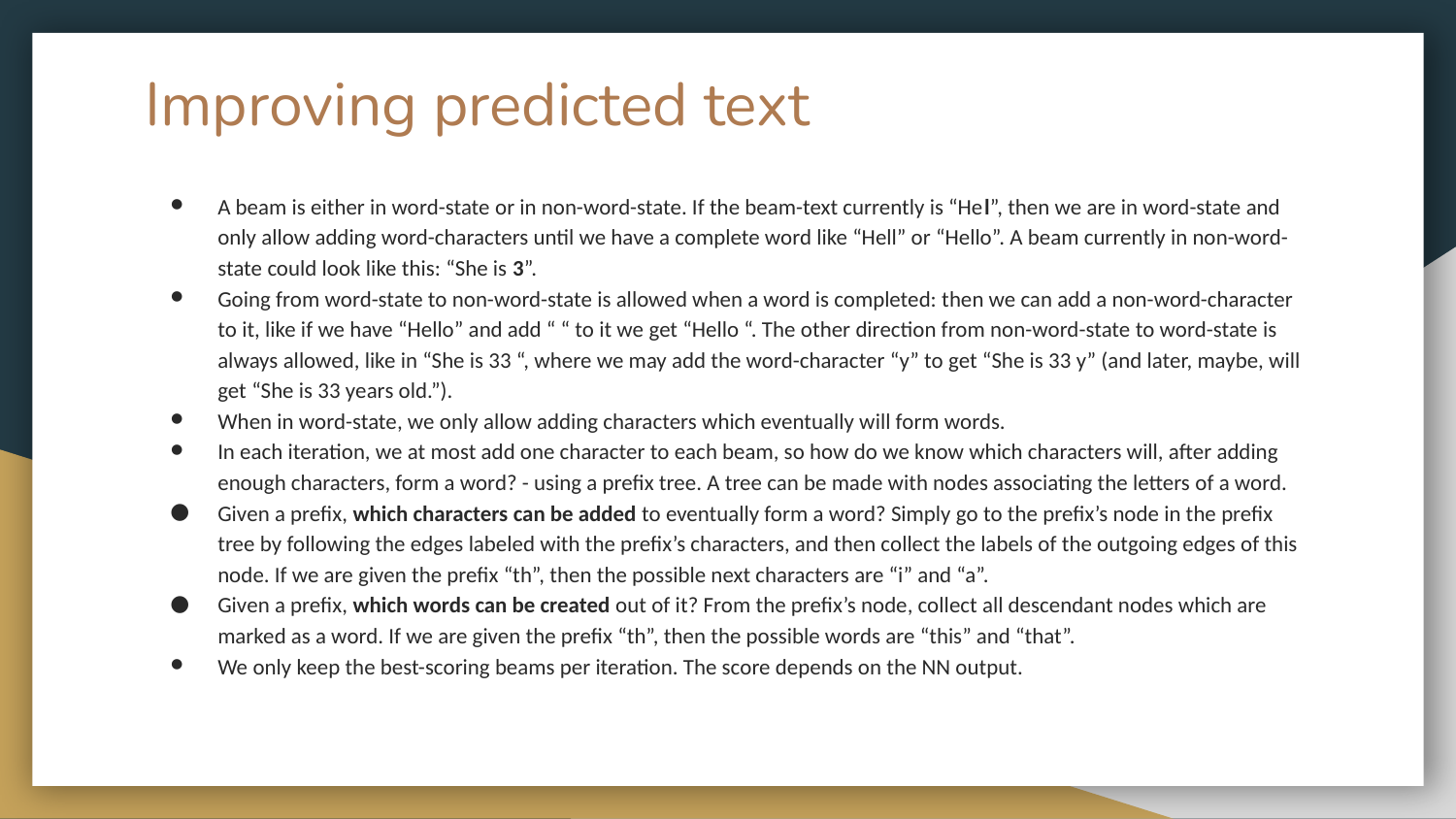

# Improving predicted text
A beam is either in word-state or in non-word-state. If the beam-text currently is “Hel”, then we are in word-state and only allow adding word-characters until we have a complete word like “Hell” or “Hello”. A beam currently in non-word-state could look like this: “She is 3”.
Going from word-state to non-word-state is allowed when a word is completed: then we can add a non-word-character to it, like if we have “Hello” and add “ “ to it we get “Hello “. The other direction from non-word-state to word-state is always allowed, like in “She is 33 “, where we may add the word-character “y” to get “She is 33 y” (and later, maybe, will get “She is 33 years old.”).
When in word-state, we only allow adding characters which eventually will form words.
In each iteration, we at most add one character to each beam, so how do we know which characters will, after adding enough characters, form a word? - using a prefix tree. A tree can be made with nodes associating the letters of a word.
Given a prefix, which characters can be added to eventually form a word? Simply go to the prefix’s node in the prefix tree by following the edges labeled with the prefix’s characters, and then collect the labels of the outgoing edges of this node. If we are given the prefix “th”, then the possible next characters are “i” and “a”.
Given a prefix, which words can be created out of it? From the prefix’s node, collect all descendant nodes which are marked as a word. If we are given the prefix “th”, then the possible words are “this” and “that”.
We only keep the best-scoring beams per iteration. The score depends on the NN output.